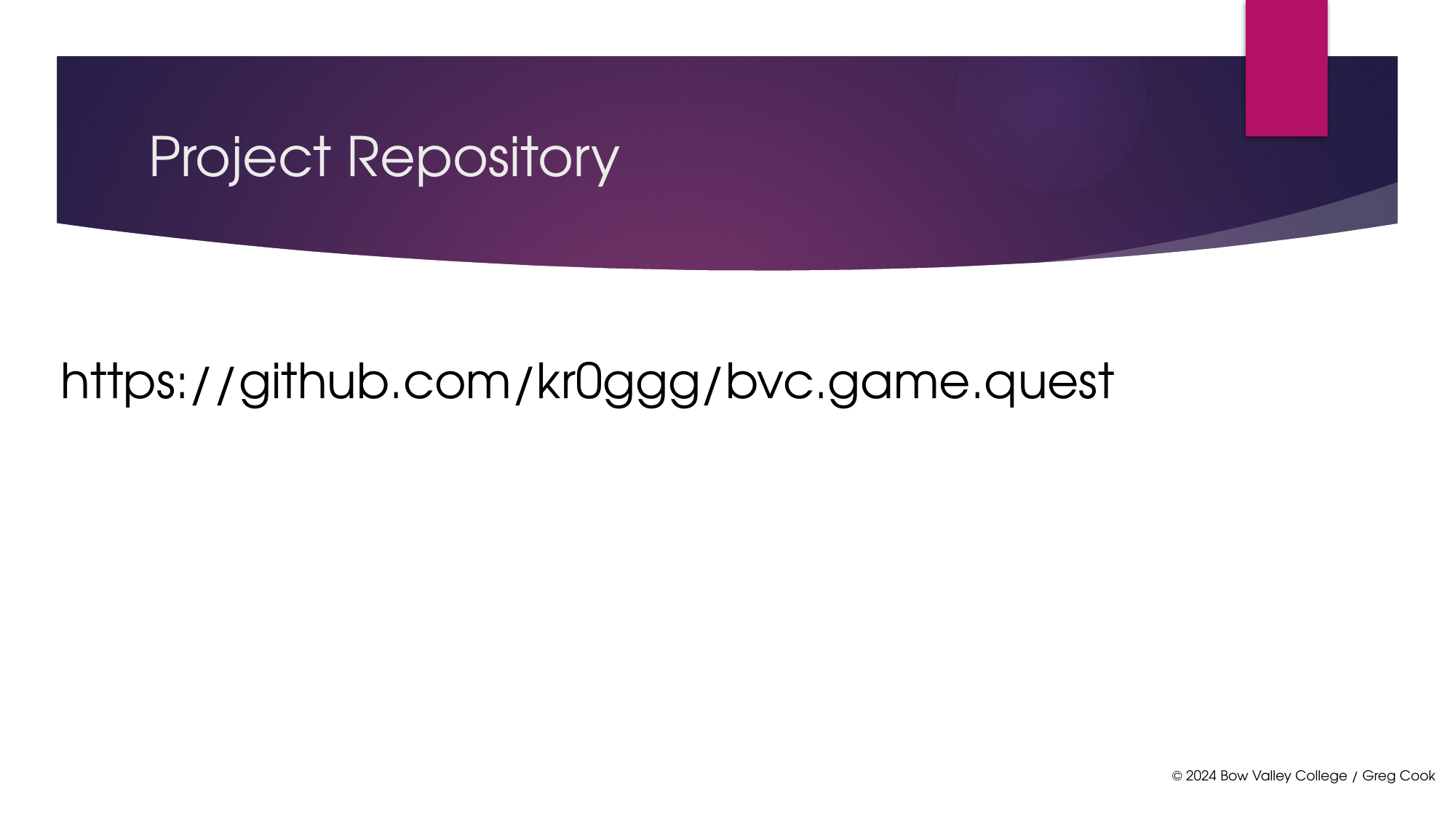

# Project Repository
https://github.com/kr0ggg/bvc.game.quest
© 2024 Bow Valley College / Greg Cook